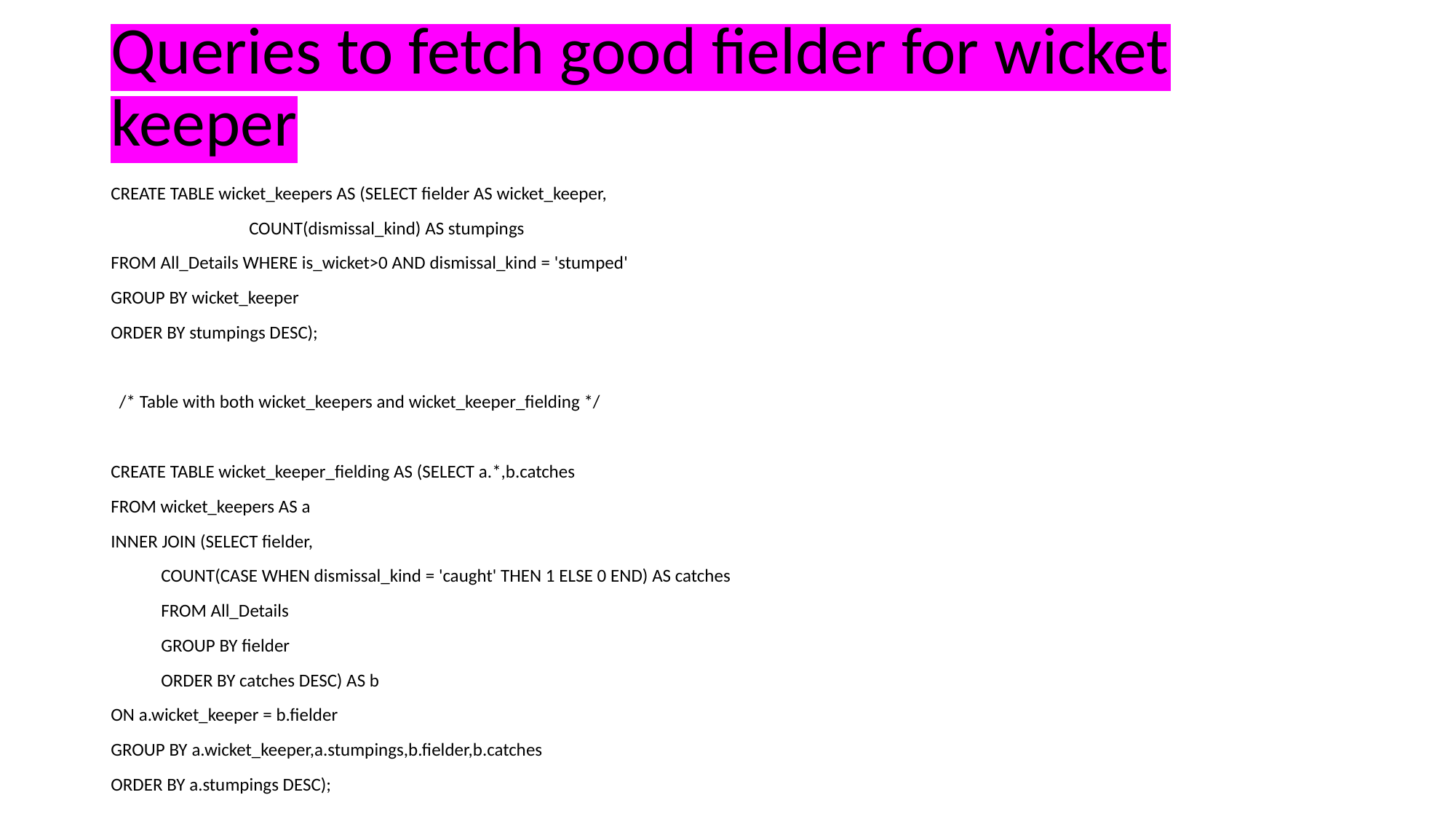

# Queries to fetch good fielder for wicket keeper
CREATE TABLE wicket_keepers AS (SELECT fielder AS wicket_keeper,
                                 COUNT(dismissal_kind) AS stumpings
FROM All_Details WHERE is_wicket>0 AND dismissal_kind = 'stumped'
GROUP BY wicket_keeper
ORDER BY stumpings DESC);

  /* Table with both wicket_keepers and wicket_keeper_fielding */

CREATE TABLE wicket_keeper_fielding AS (SELECT a.*,b.catches
FROM wicket_keepers AS a
INNER JOIN (SELECT fielder,
            COUNT(CASE WHEN dismissal_kind = 'caught' THEN 1 ELSE 0 END) AS catches
            FROM All_Details
            GROUP BY fielder
            ORDER BY catches DESC) AS b
ON a.wicket_keeper = b.fielder
GROUP BY a.wicket_keeper,a.stumpings,b.fielder,b.catches
ORDER BY a.stumpings DESC);